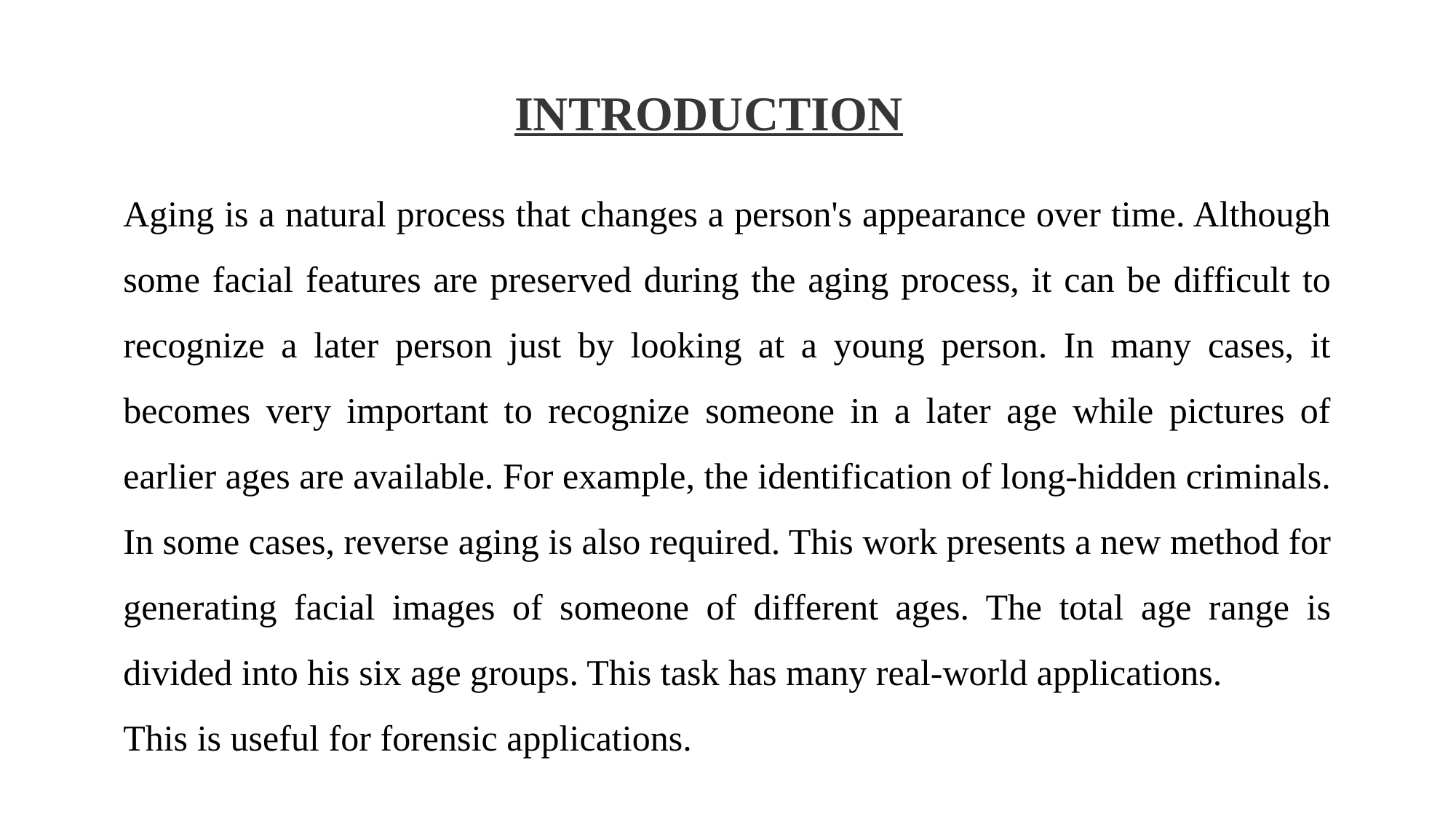

INTRODUCTION
Aging is a natural process that changes a person's appearance over time. Although some facial features are preserved during the aging process, it can be difficult to recognize a later person just by looking at a young person. In many cases, it becomes very important to recognize someone in a later age while pictures of earlier ages are available. For example, the identification of long-hidden criminals.
In some cases, reverse aging is also required. This work presents a new method for generating facial images of someone of different ages. The total age range is divided into his six age groups. This task has many real-world applications.
This is useful for forensic applications.